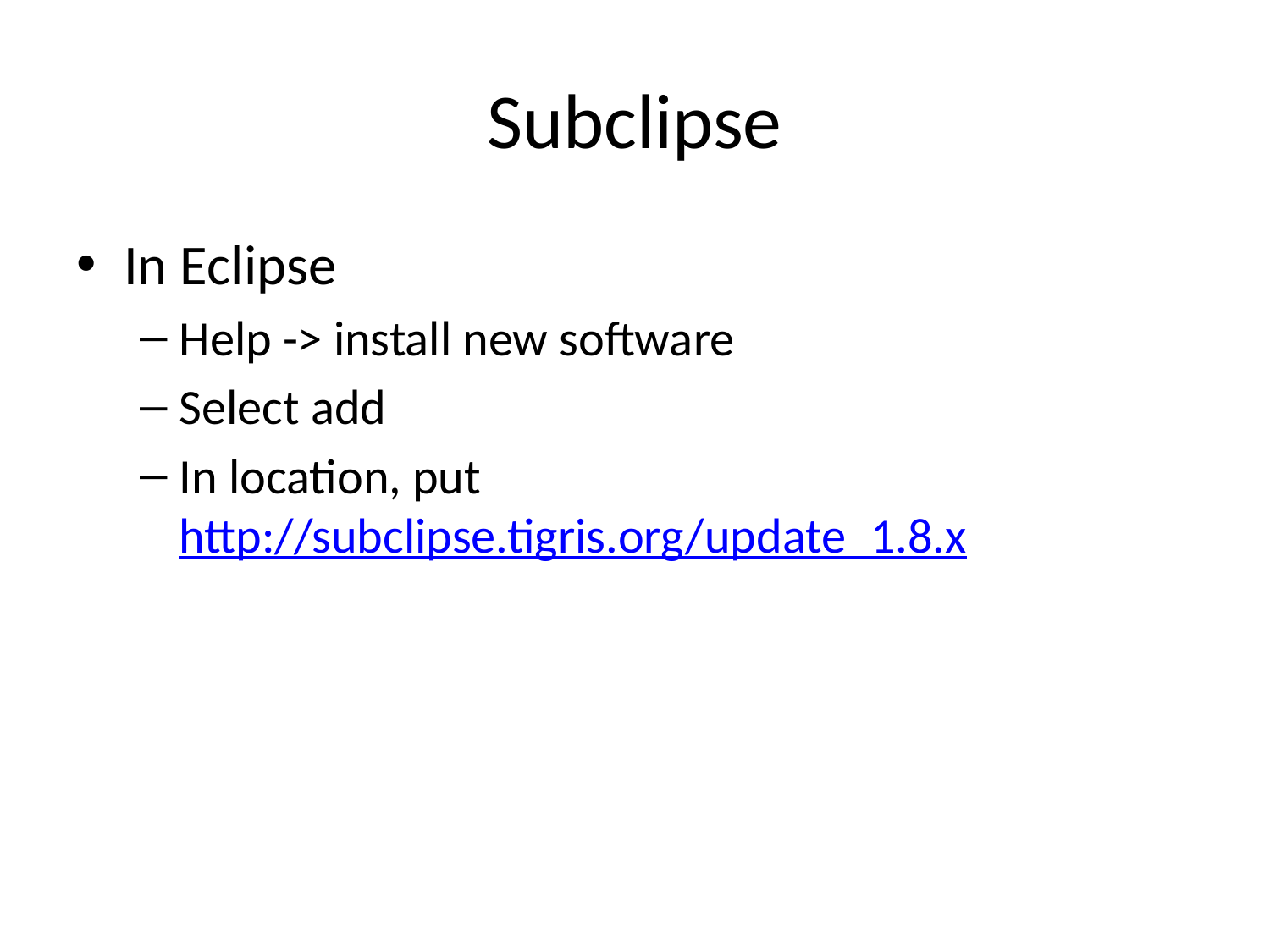

# Subclipse
In Eclipse
Help -> install new software
Select add
In location, put  http://subclipse.tigris.org/update_1.8.x